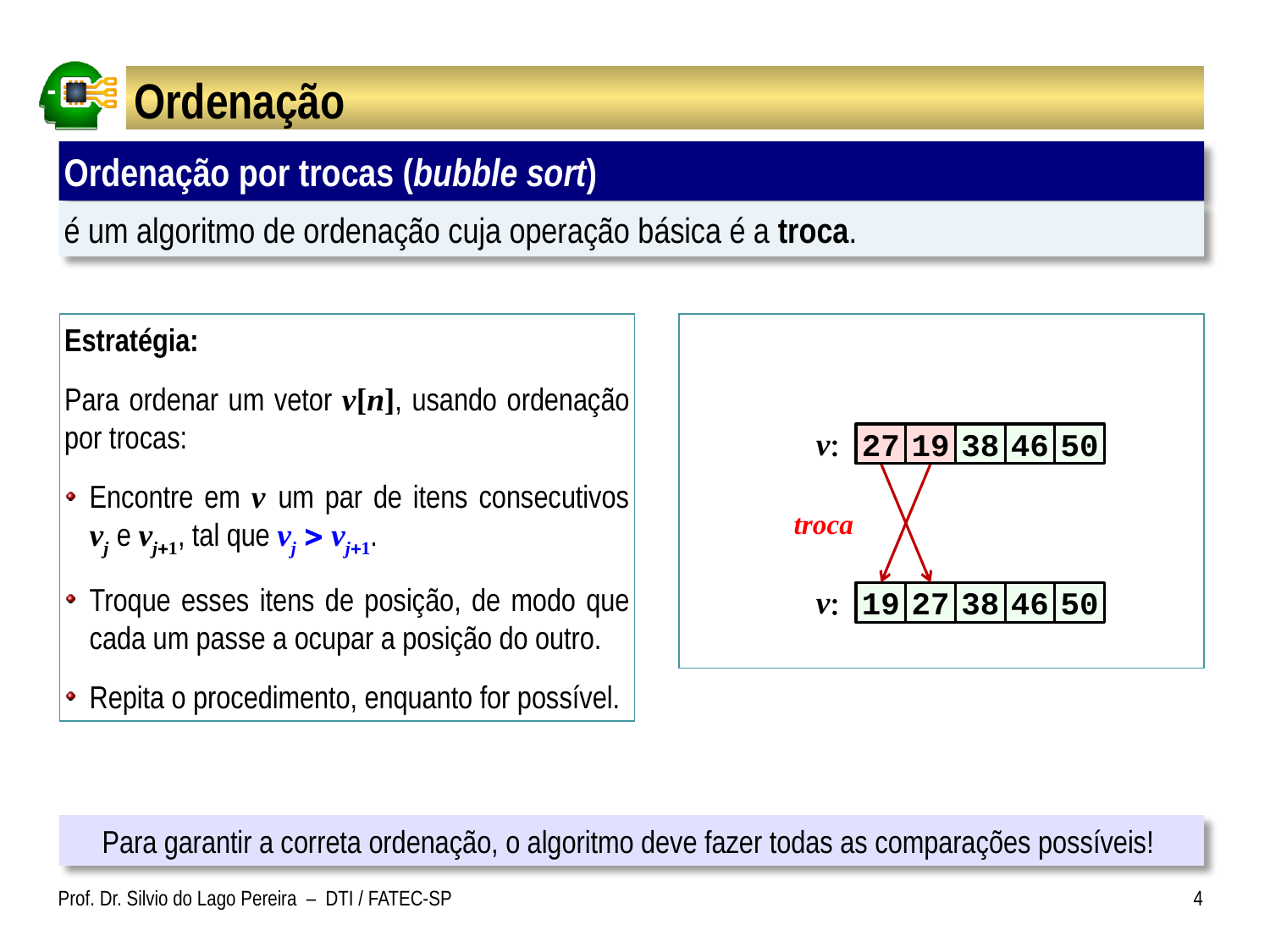

# Ordenação
Ordenação por trocas (bubble sort)
é um algoritmo de ordenação cuja operação básica é a troca.
Estratégia:
Para ordenar um vetor v[n], usando ordenação por trocas:
Encontre em v um par de itens consecutivos vj e vj+1, tal que vj > vj+1.
Troque esses itens de posição, de modo que cada um passe a ocupar a posição do outro.
Repita o procedimento, enquanto for possível.

v:
27
19
38
46
50
troca
v:
19
27
38
46
50
Para garantir a correta ordenação, o algoritmo deve fazer todas as comparações possíveis!
Prof. Dr. Silvio do Lago Pereira  –  DTI / FATEC-SP
4